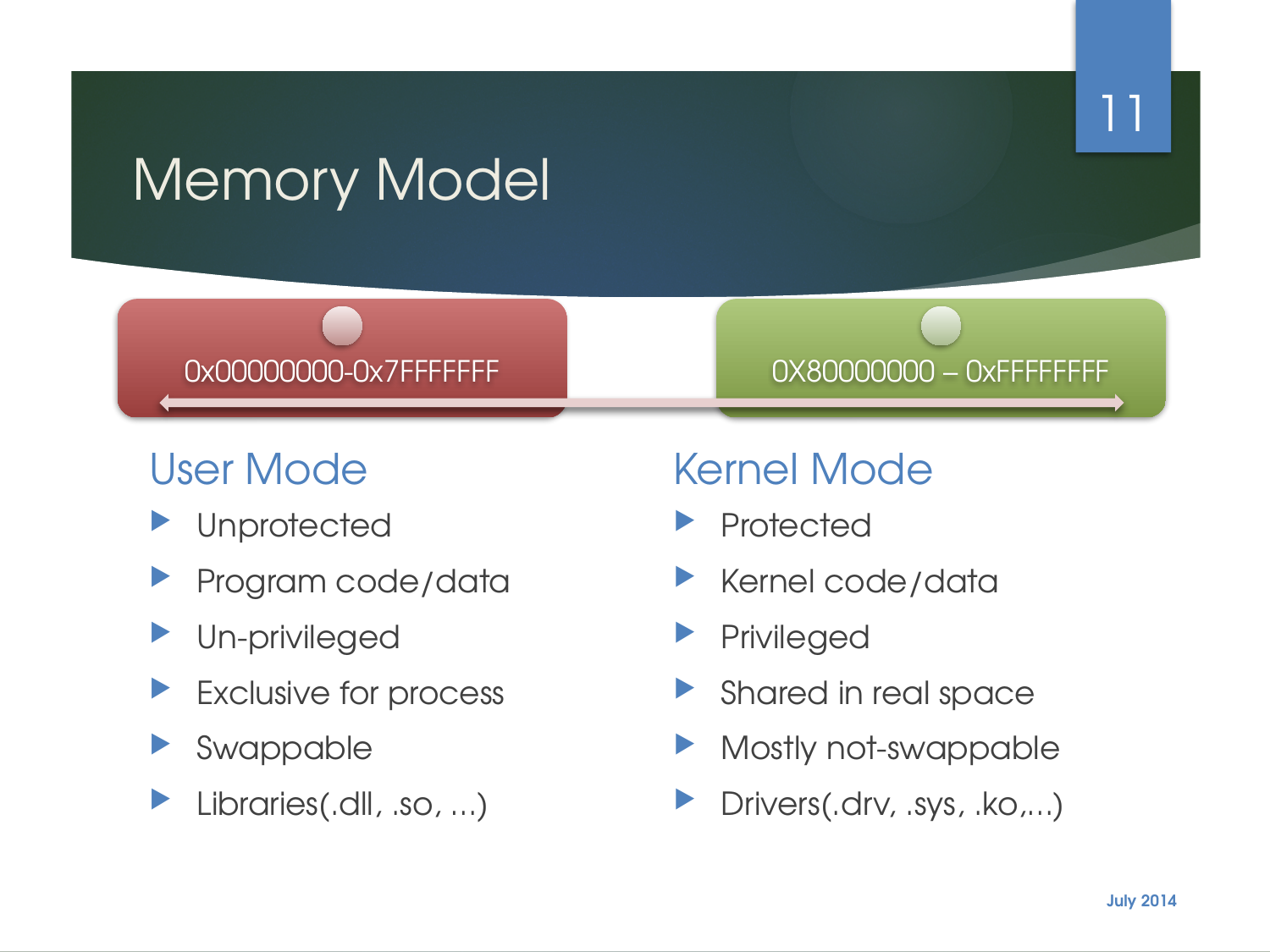

11
# Memory Model
0x00000000-0x7FFFFFFF
0X80000000 – 0xFFFFFFFF
User Mode
Kernel Mode
Unprotected
Program code/data
Un-privileged
Exclusive for process
Swappable
Libraries(.dll, .so, …)
Protected
Kernel code/data
Privileged
Shared in real space
Mostly not-swappable
Drivers(.drv, .sys, .ko,…)
July 2014